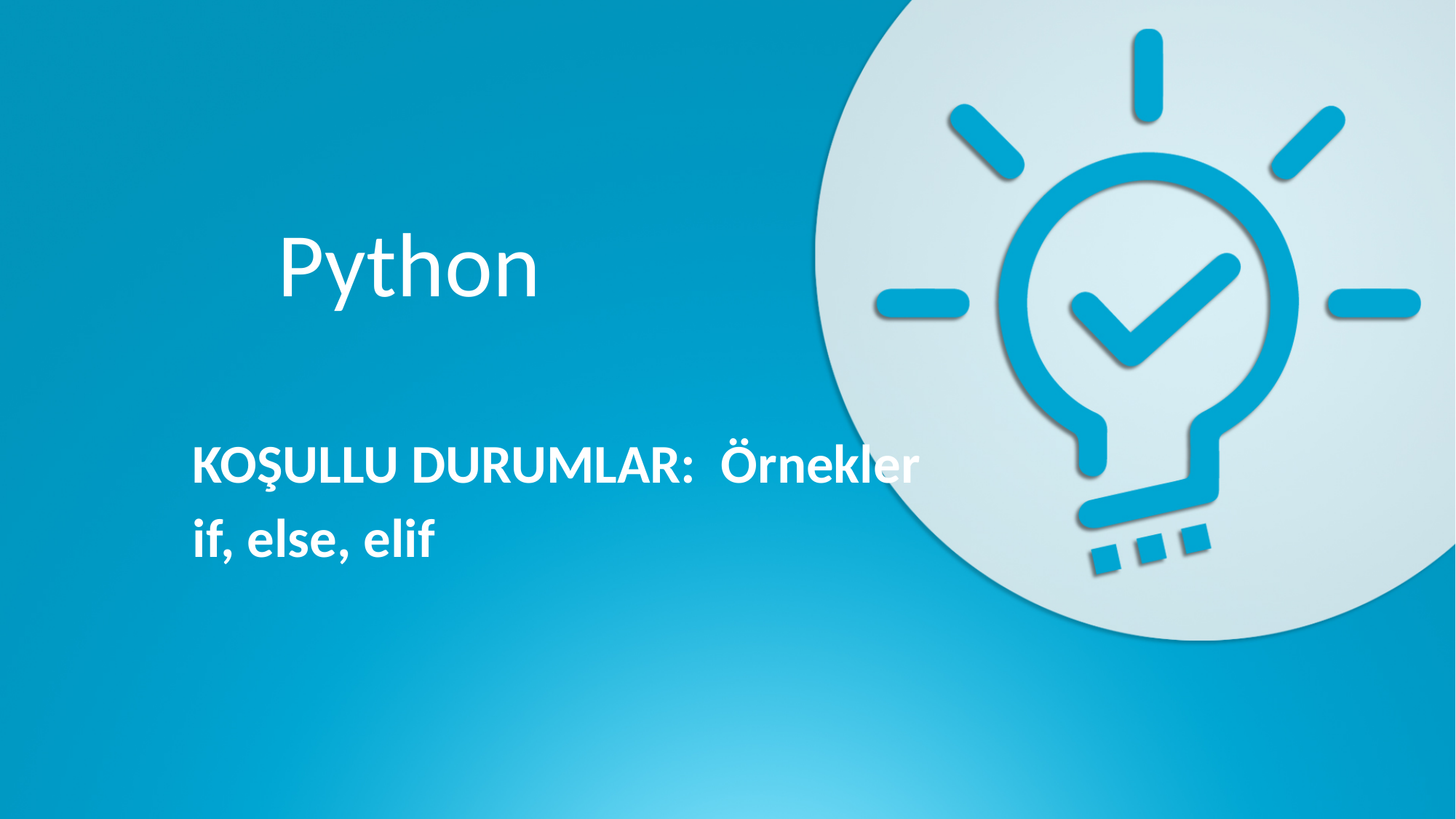

# Python
KOŞULLU DURUMLAR:  Örnekler
if, else, elif